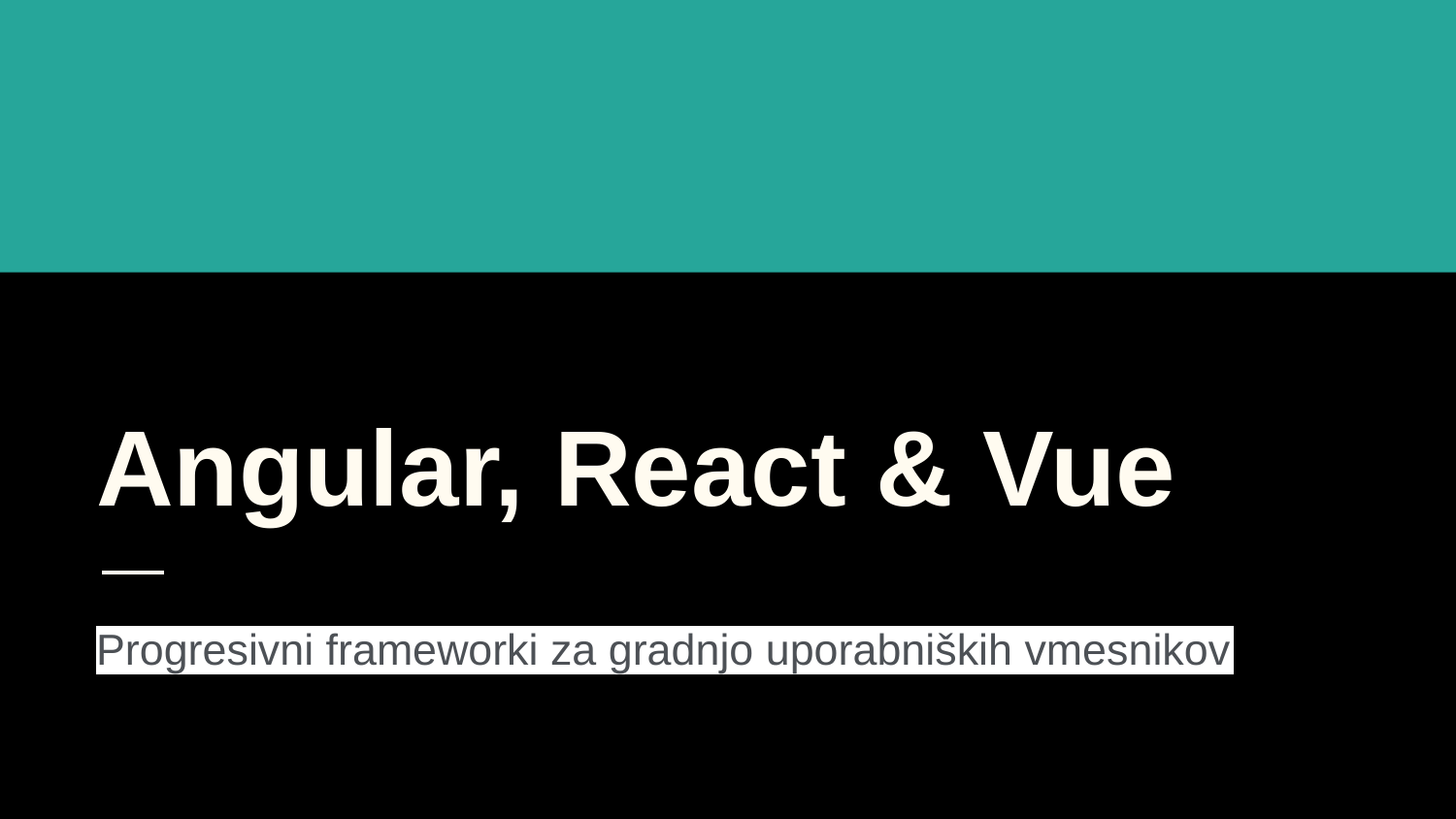

# Angular, React & Vue
Progresivni frameworki za gradnjo uporabniških vmesnikov